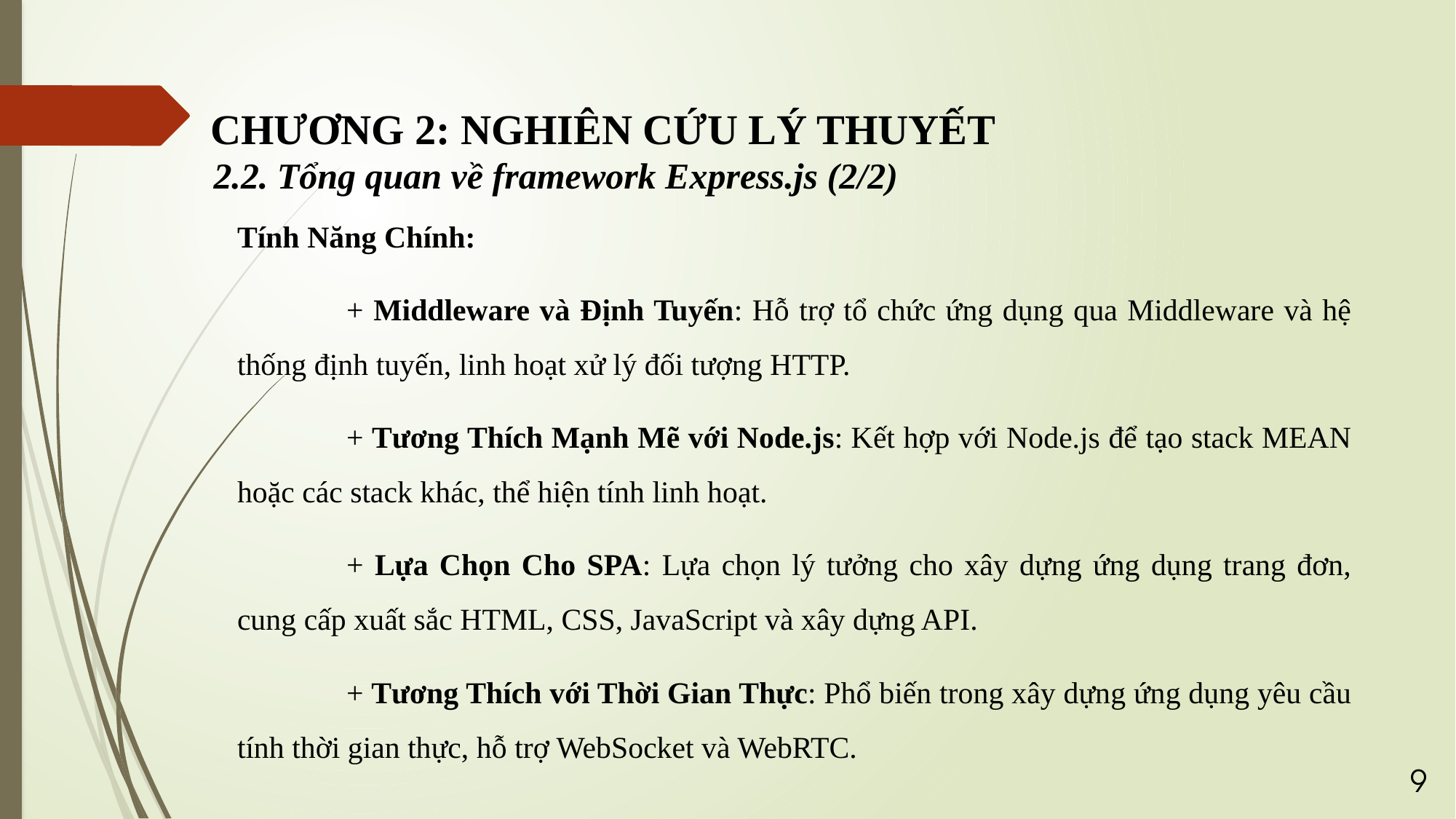

CHƯƠNG 2: NGHIÊN CỨU LÝ THUYẾT
2.2. Tổng quan về framework Express.js (2/2)
Tính Năng Chính:
	+ Middleware và Định Tuyến: Hỗ trợ tổ chức ứng dụng qua Middleware và hệ thống định tuyến, linh hoạt xử lý đối tượng HTTP.
	+ Tương Thích Mạnh Mẽ với Node.js: Kết hợp với Node.js để tạo stack MEAN hoặc các stack khác, thể hiện tính linh hoạt.
	+ Lựa Chọn Cho SPA: Lựa chọn lý tưởng cho xây dựng ứng dụng trang đơn, cung cấp xuất sắc HTML, CSS, JavaScript và xây dựng API.
	+ Tương Thích với Thời Gian Thực: Phổ biến trong xây dựng ứng dụng yêu cầu tính thời gian thực, hỗ trợ WebSocket và WebRTC.
9